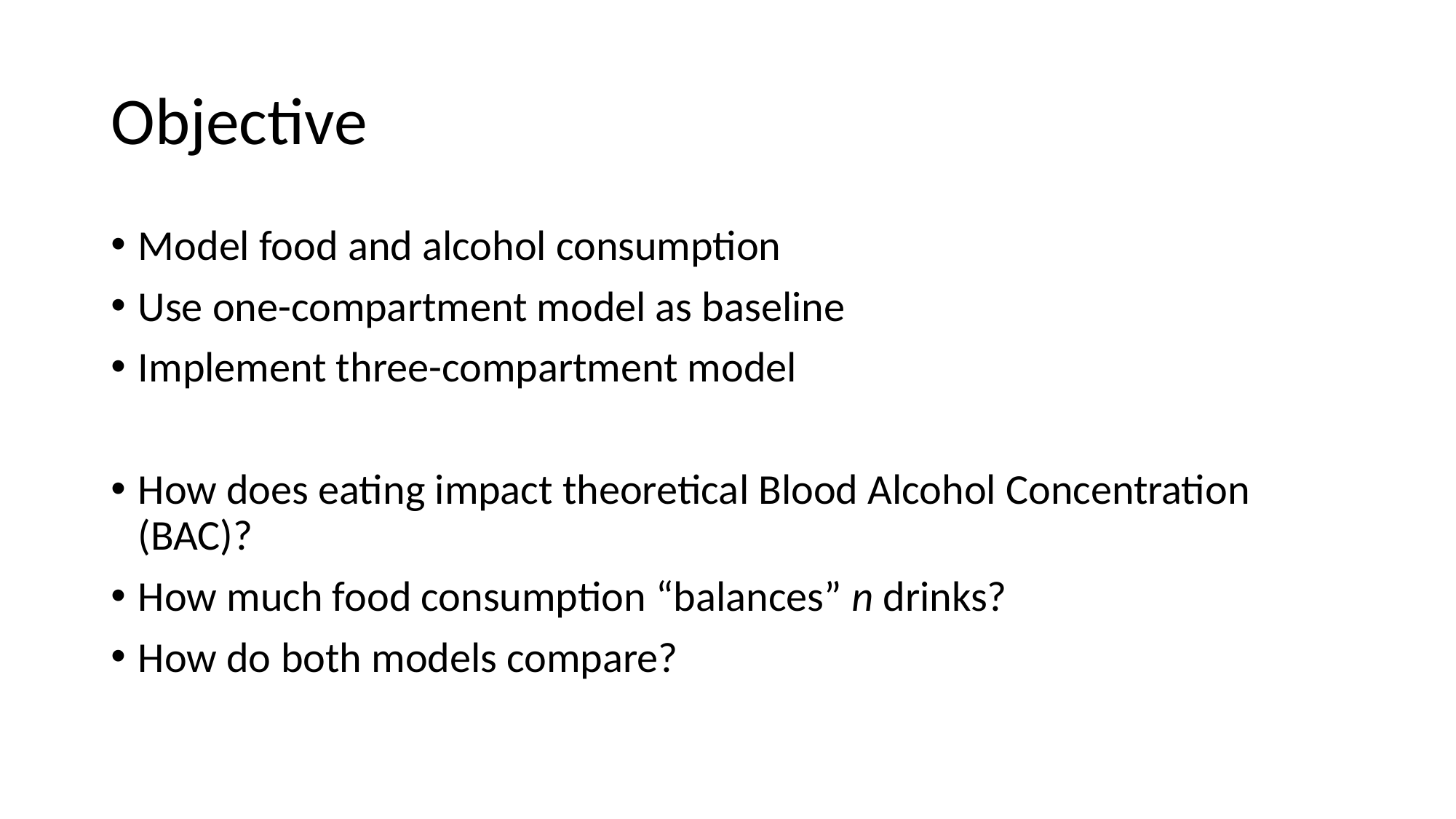

# Objective
Model food and alcohol consumption
Use one-compartment model as baseline
Implement three-compartment model

How does eating impact theoretical Blood Alcohol Concentration (BAC)?
How much food consumption “balances” n drinks?
How do both models compare?